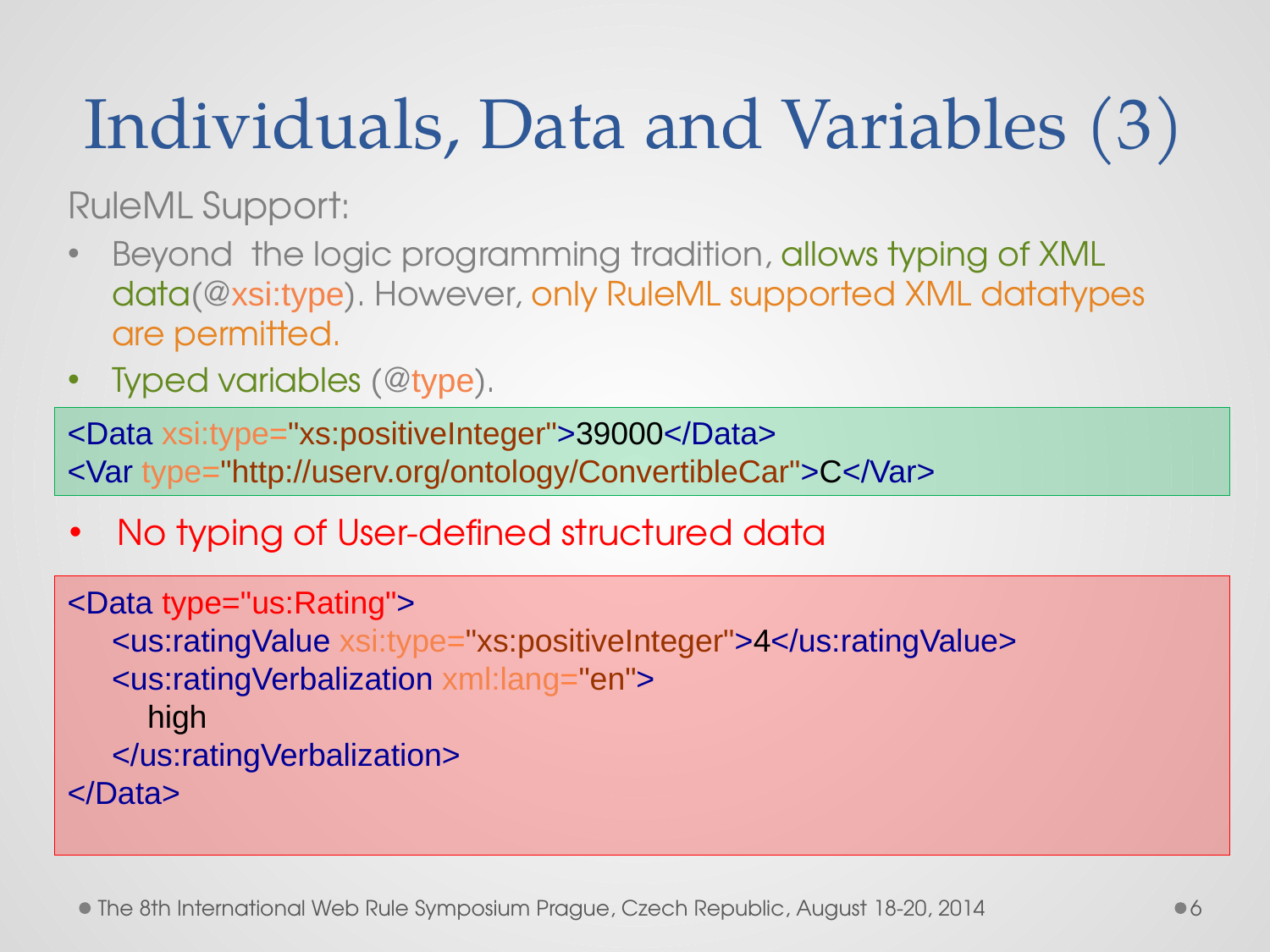

# Individuals, Data and Variables (3)
RuleML Support:
Beyond  the logic programming tradition, allows typing of XML data(@xsi:type). However, only RuleML supported XML datatypes  are permitted.
Typed variables (@type).
<Data xsi:type="xs:positiveInteger">39000</Data>
<Var type="http://userv.org/ontology/ConvertibleCar">C</Var>
No typing of User-defined structured data
<Data type="us:Rating">
     <us:ratingValue xsi:type="xs:positiveInteger">4</us:ratingValue>
     <us:ratingVerbalization xml:lang="en">
         high
     </us:ratingVerbalization>
</Data>

The 8th International Web Rule Symposium Prague, Czech Republic, August 18-20, 2014
6